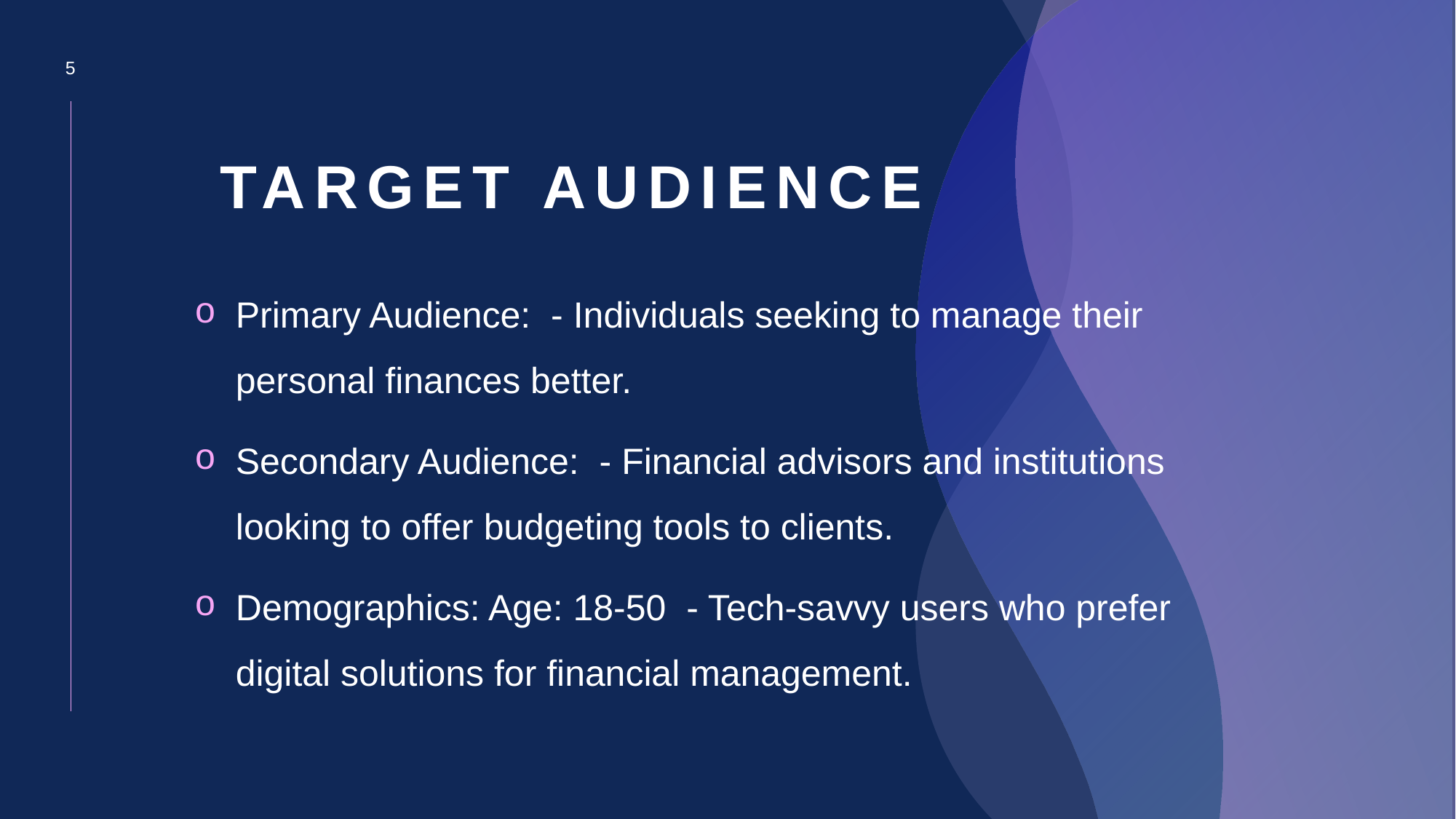

5
# Target Audience
Primary Audience:  - Individuals seeking to manage their personal finances better.
Secondary Audience:  - Financial advisors and institutions looking to offer budgeting tools to clients.
Demographics: Age: 18-50  - Tech-savvy users who prefer digital solutions for financial management.